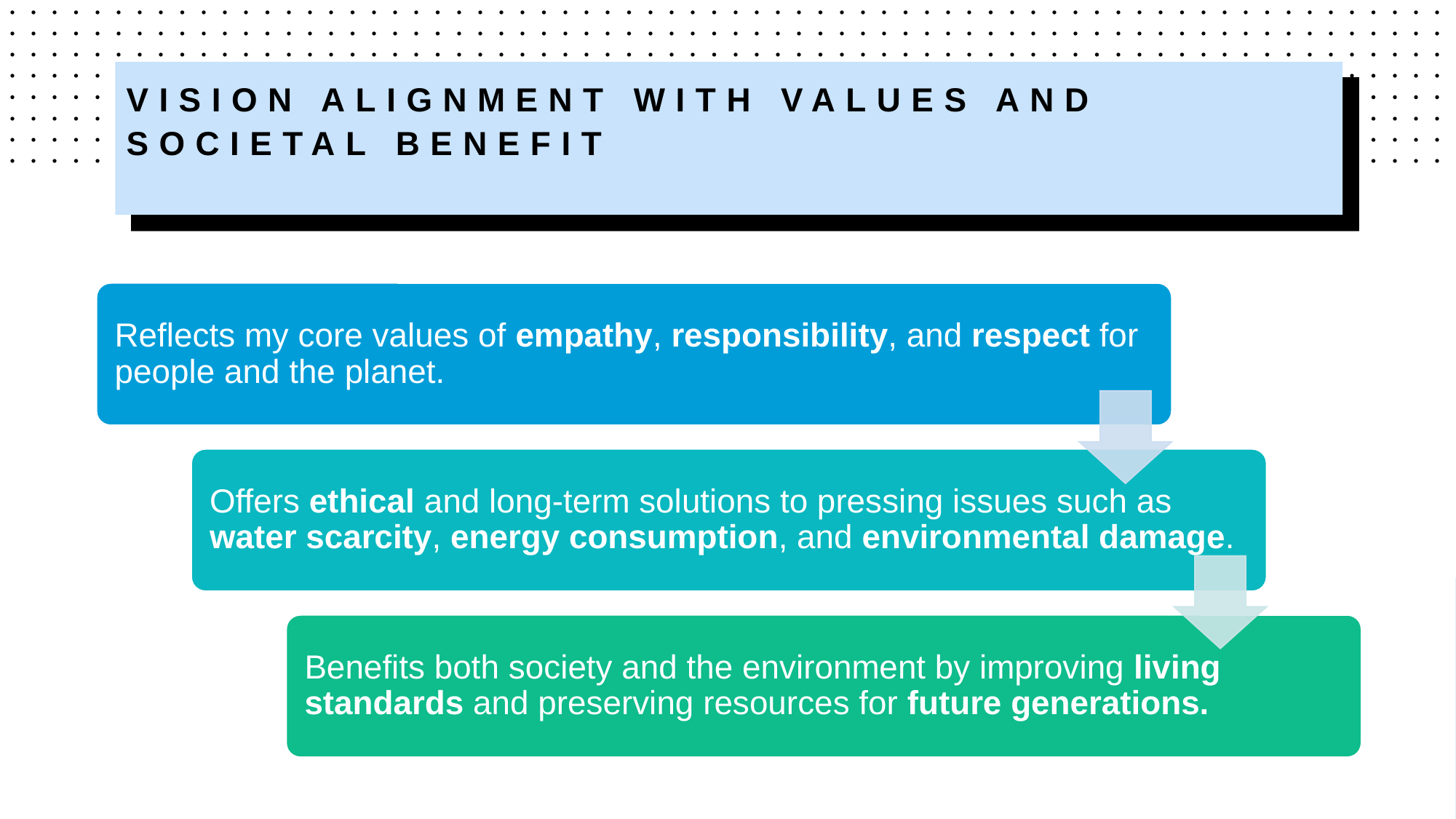

# Vision Alignment with Values and Societal Benefit
Reflects my core values of empathy, responsibility, and respect for people and the planet.
Offers ethical and long-term solutions to pressing issues such as water scarcity, energy consumption, and environmental damage.
Benefits both society and the environment by improving living standards and preserving resources for future generations.